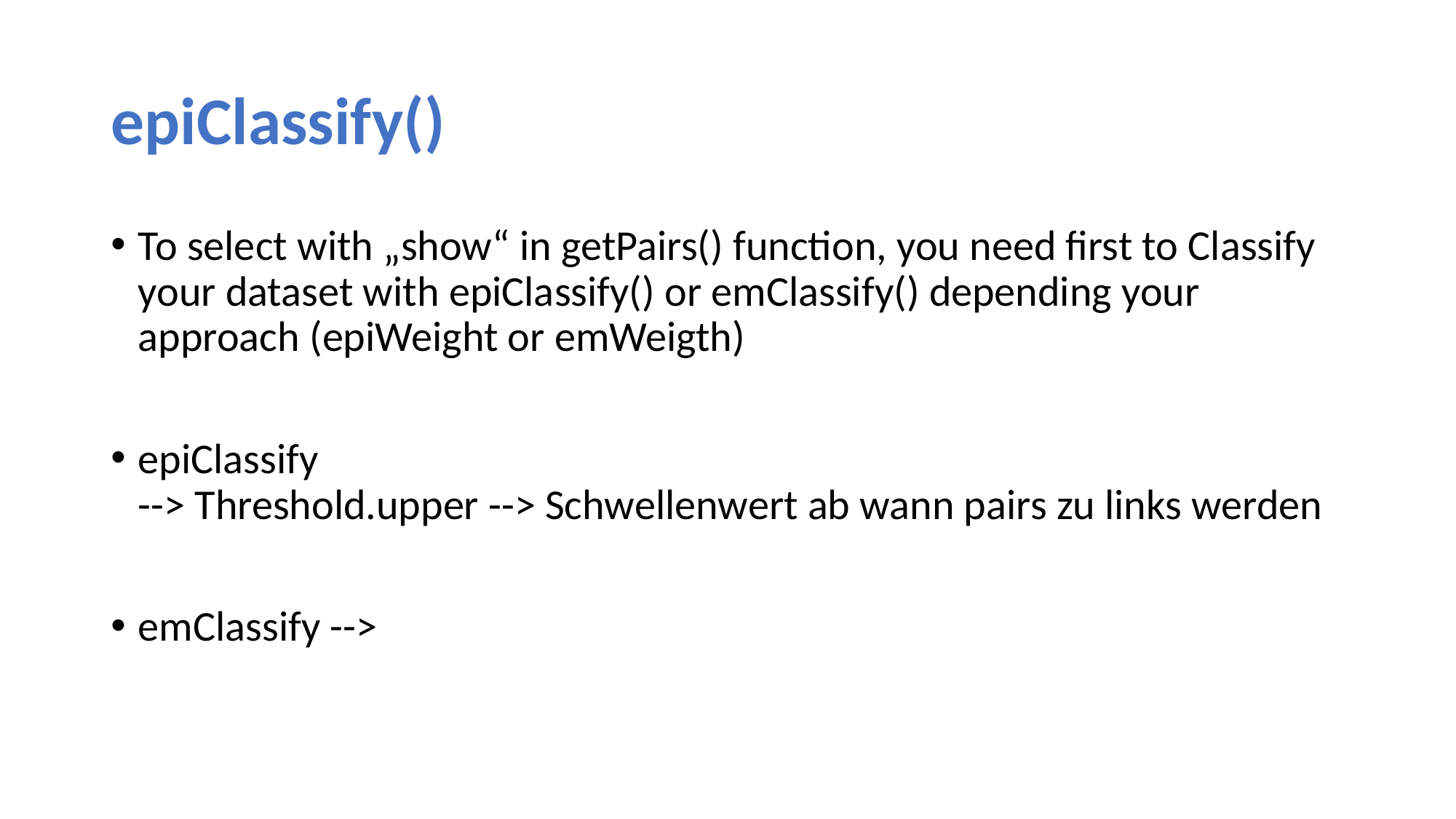

# epiClassify()
To select with „show“ in getPairs() function, you need first to Classify your dataset with epiClassify() or emClassify() depending your approach (epiWeight or emWeigth)

epiClassify
--> Threshold.upper --> Schwellenwert ab wann pairs zu links werden

emClassify -->